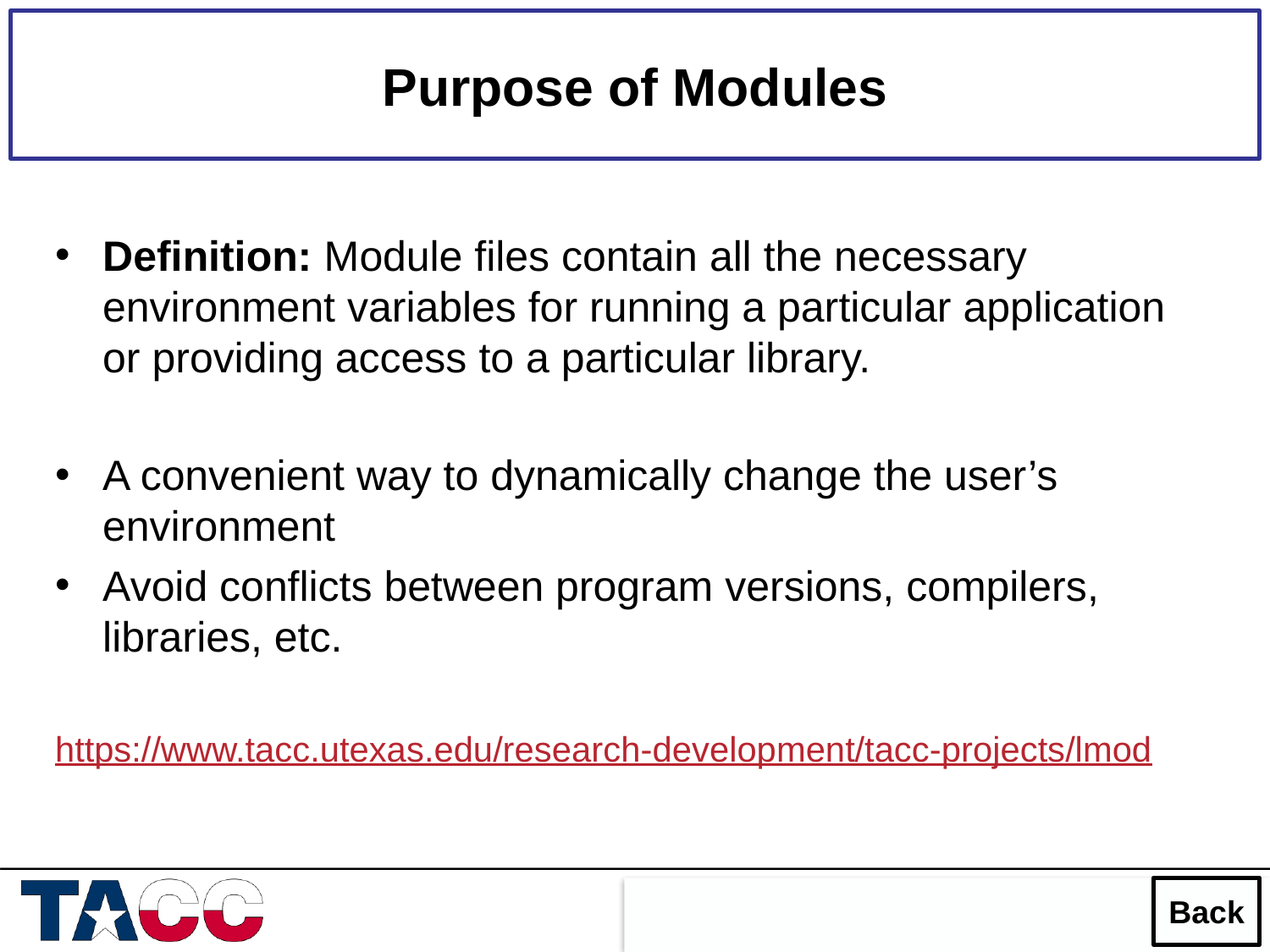

Purpose of Modules
Definition: Module files contain all the necessary environment variables for running a particular application or providing access to a particular library.

A convenient way to dynamically change the user’s environment
Avoid conflicts between program versions, compilers, libraries, etc.

https://www.tacc.utexas.edu/research-development/tacc-projects/lmod

Back